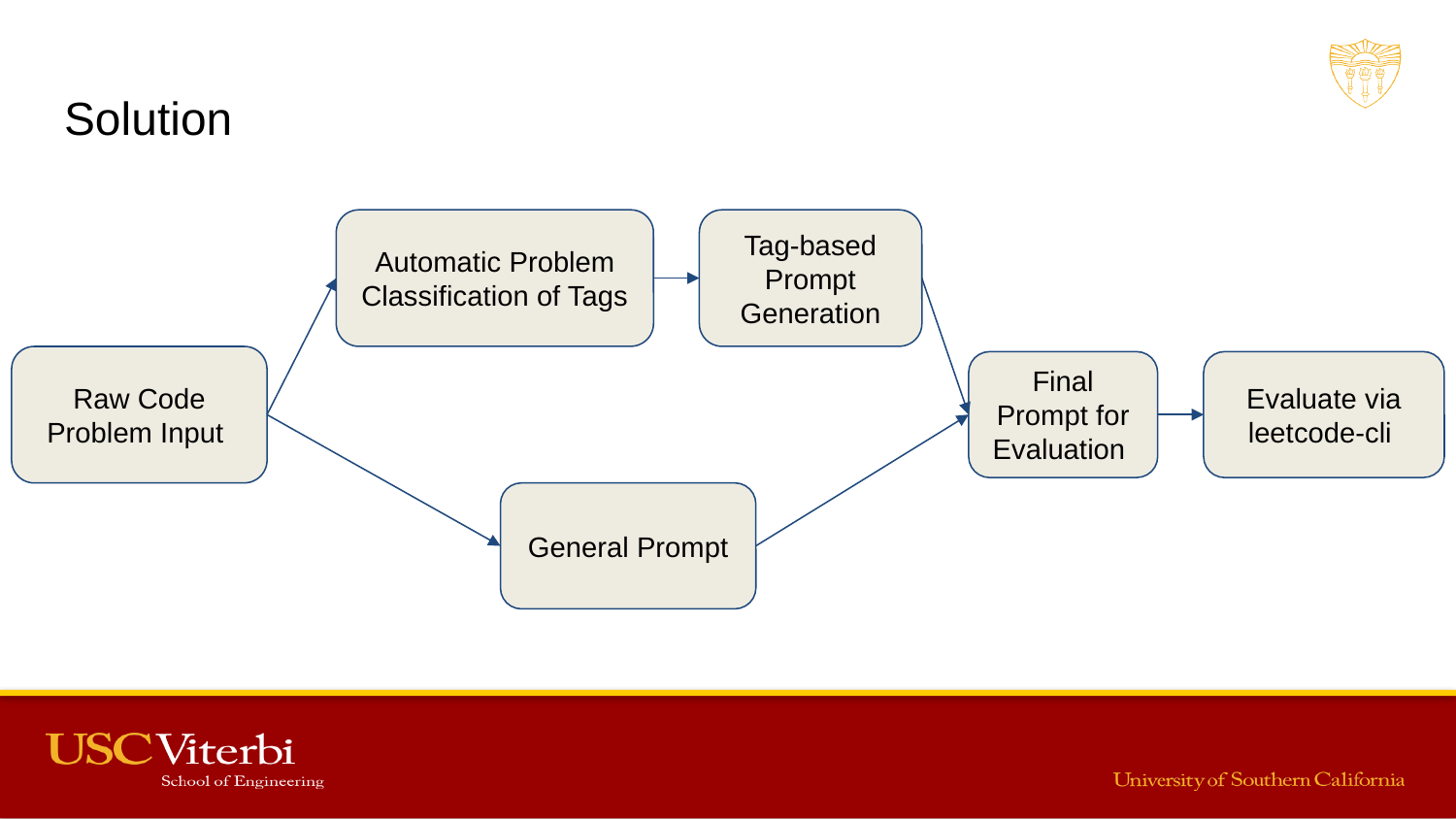

# Solution
Automatic Problem Classification of Tags
Tag-based Prompt Generation
Raw Code Problem Input
Final Prompt for Evaluation
Evaluate via leetcode-cli
General Prompt